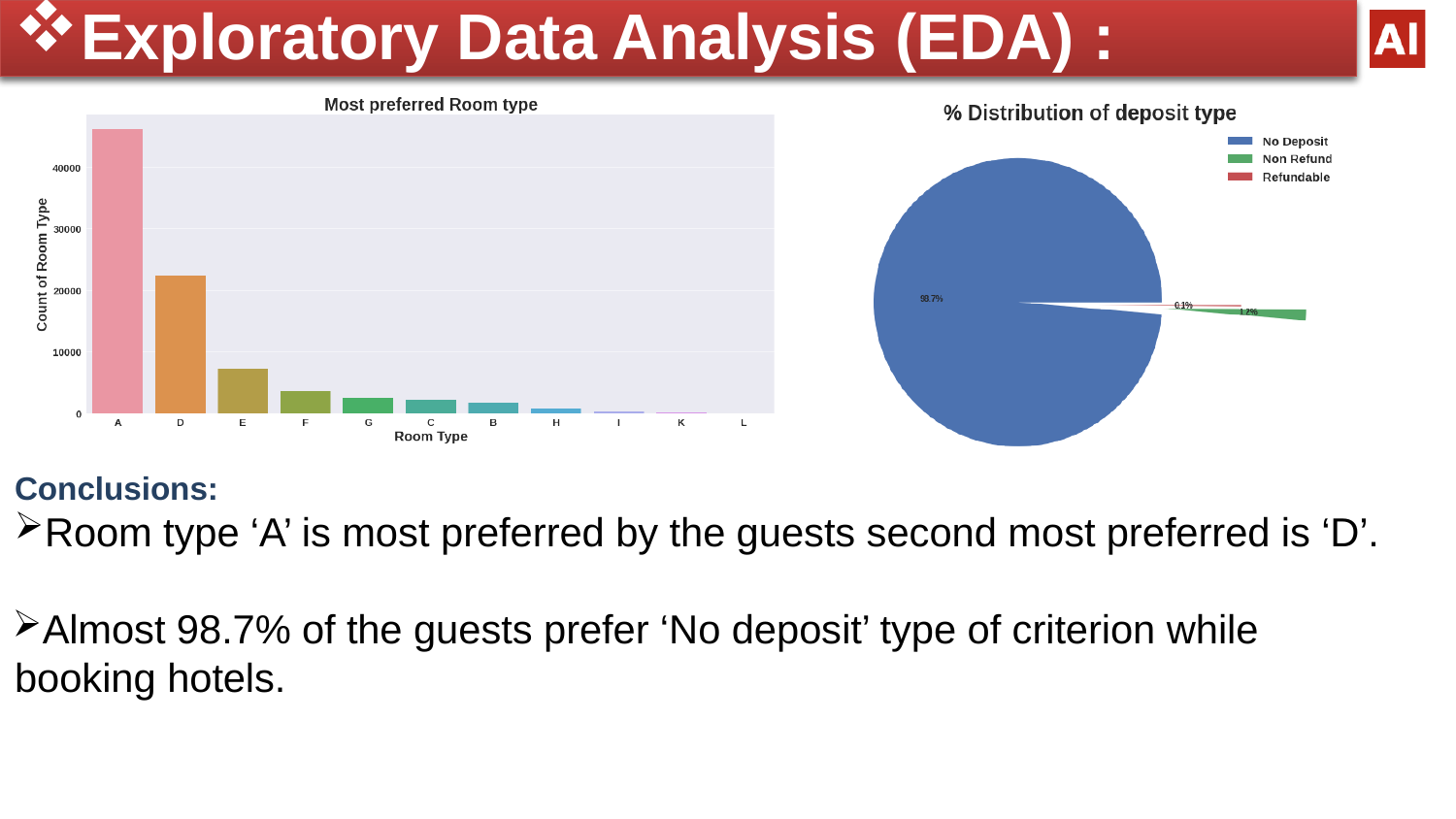

Exploratory Data Analysis (EDA) :

●
Conclusions:
Room type ‘A’ is most preferred by the guests second most preferred is ‘D’.

Almost 98.7% of the guests prefer ‘No deposit’ type of criterion while  booking hotels.